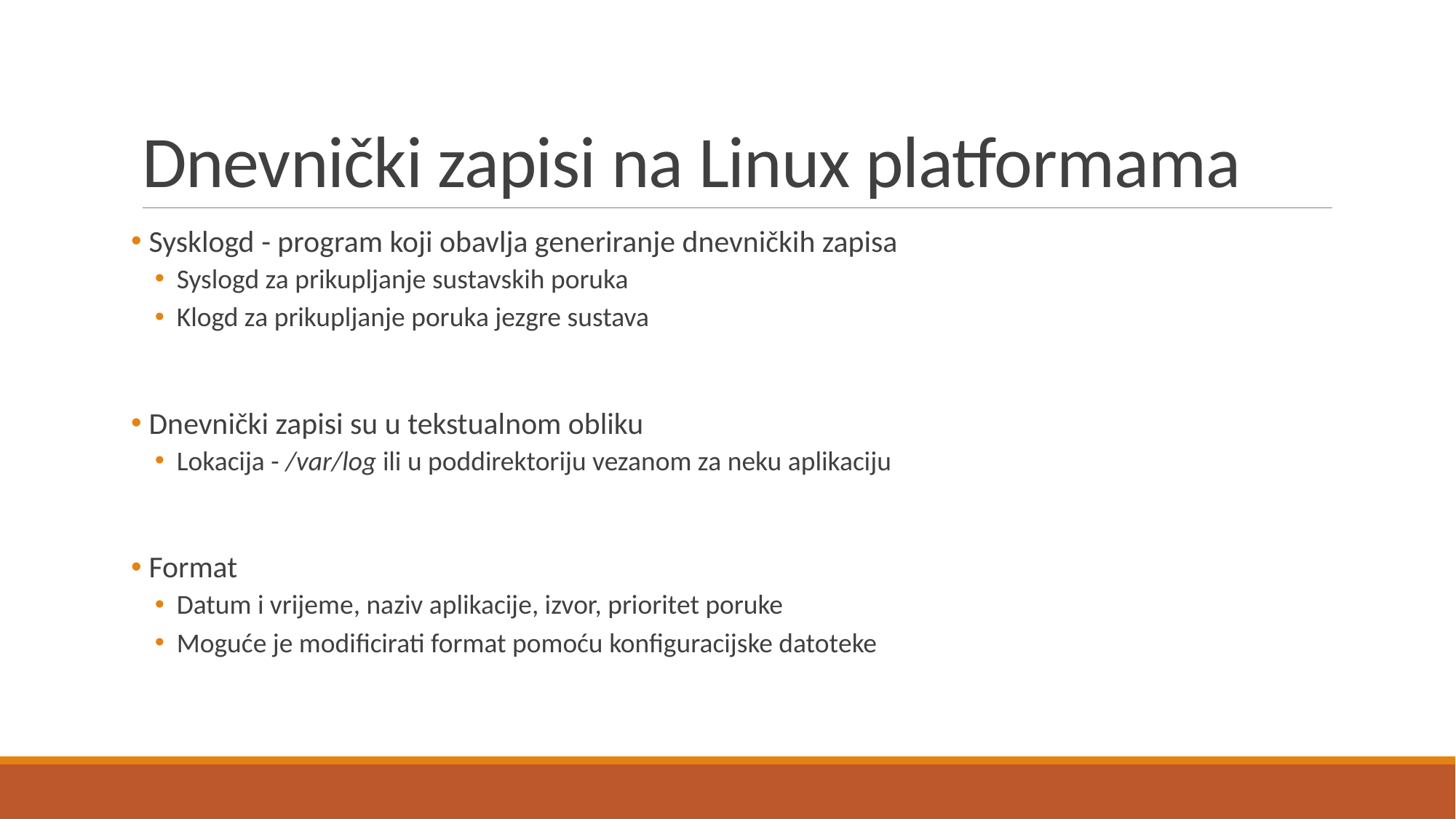

# Dnevnički zapisi na Linux platformama
 Sysklogd - program koji obavlja generiranje dnevničkih zapisa
Syslogd za prikupljanje sustavskih poruka
Klogd za prikupljanje poruka jezgre sustava

 Dnevnički zapisi su u tekstualnom obliku
Lokacija - /var/log ili u poddirektoriju vezanom za neku aplikaciju

 Format
Datum i vrijeme, naziv aplikacije, izvor, prioritet poruke
Moguće je modificirati format pomoću konfiguracijske datoteke